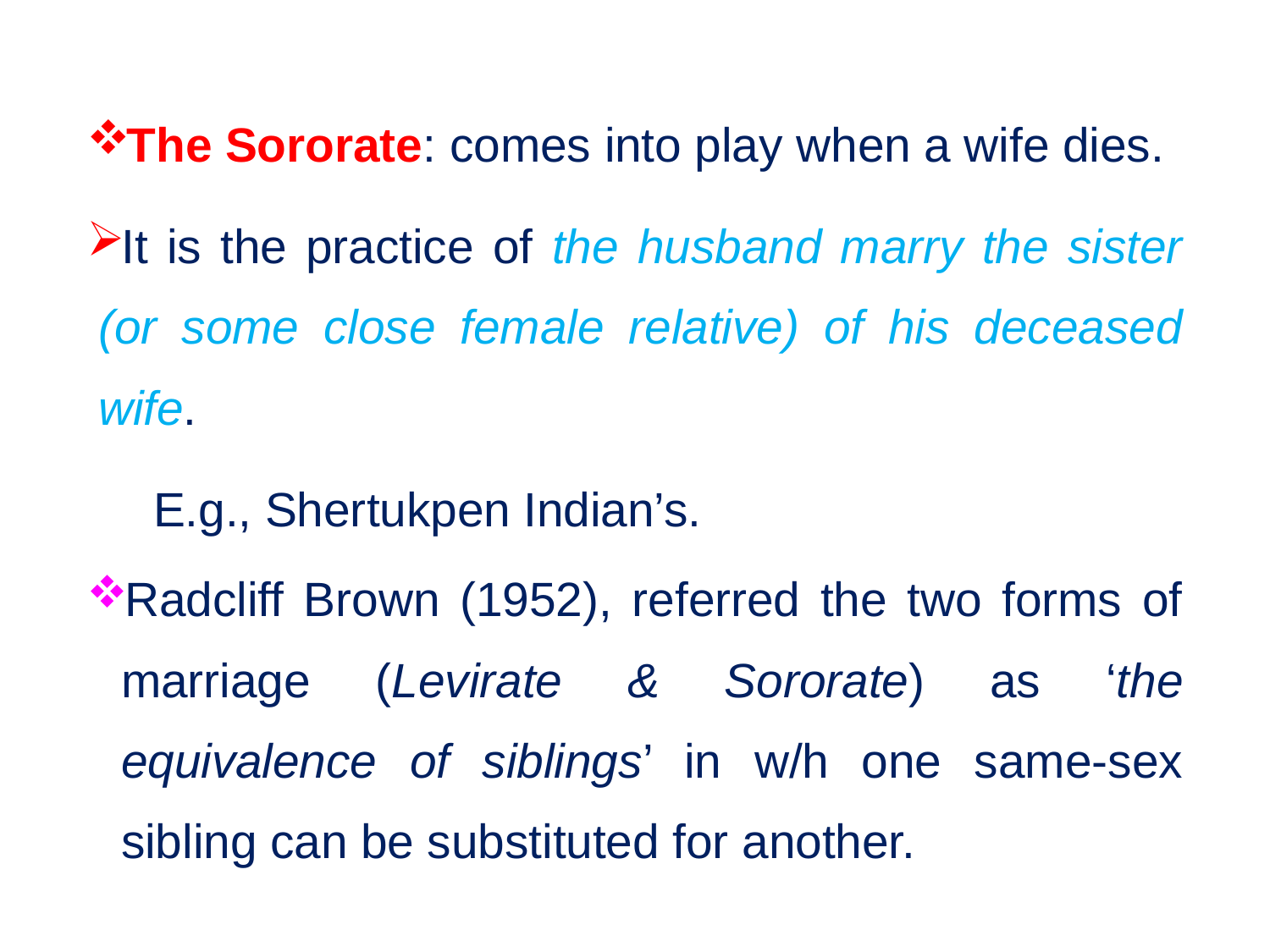

The Sororate: comes into play when a wife dies.
It is the practice of the husband marry the sister (or some close female relative) of his deceased wife.
     E.g., Shertukpen Indian’s.
Radcliff Brown (1952), referred the two forms of marriage (Levirate & Sororate) as ‘the equivalence of siblings’ in w/h one same-sex sibling can be substituted for another.